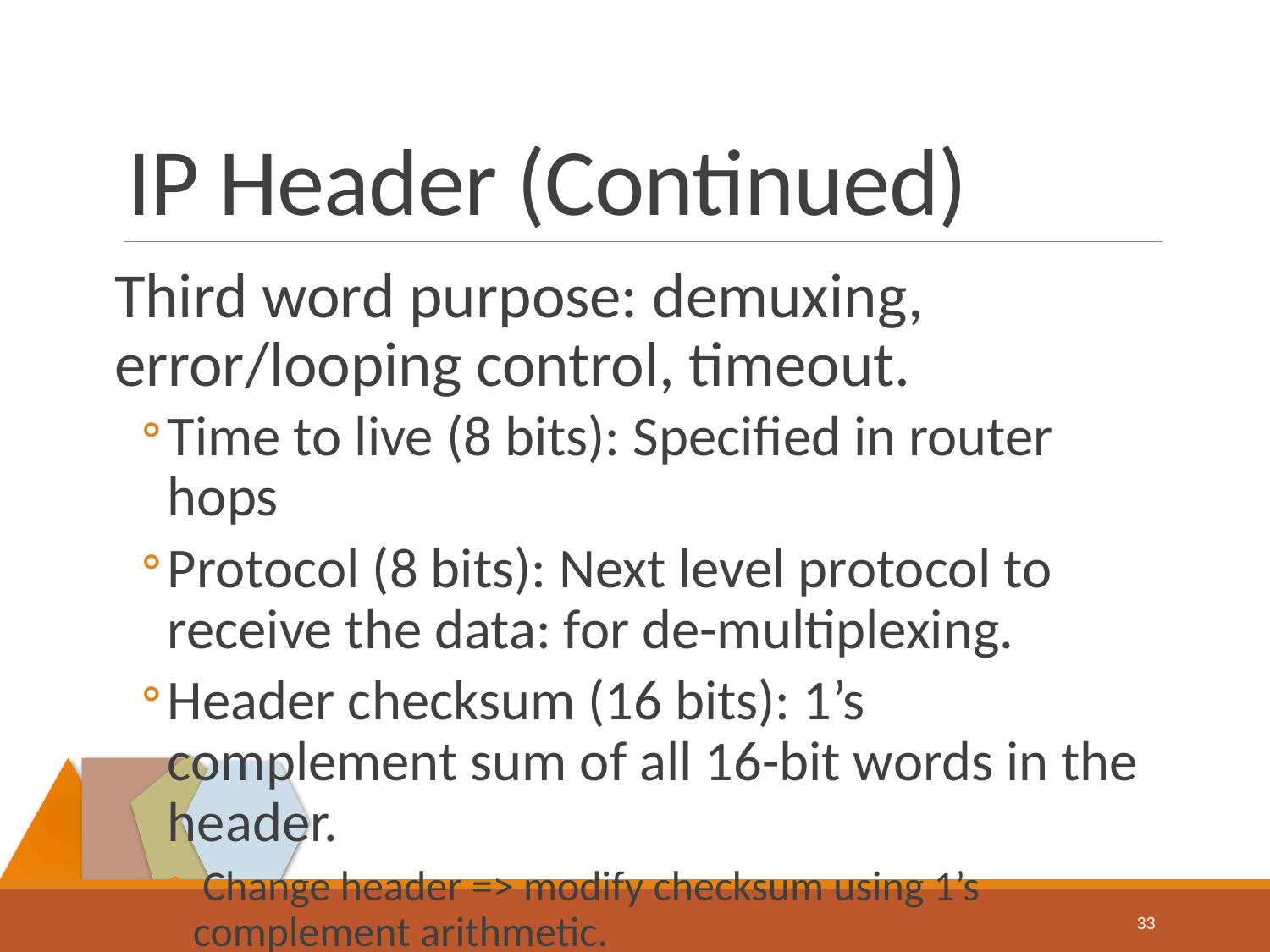

# IP Header (Continued)
Third word purpose: demuxing, error/looping control, timeout.
Time to live (8 bits): Specified in router hops
Protocol (8 bits): Next level protocol to receive the data: for de-multiplexing.
Header checksum (16 bits): 1’s complement sum of all 16-bit words in the header.
 Change header => modify checksum using 1’s complement arithmetic.
33